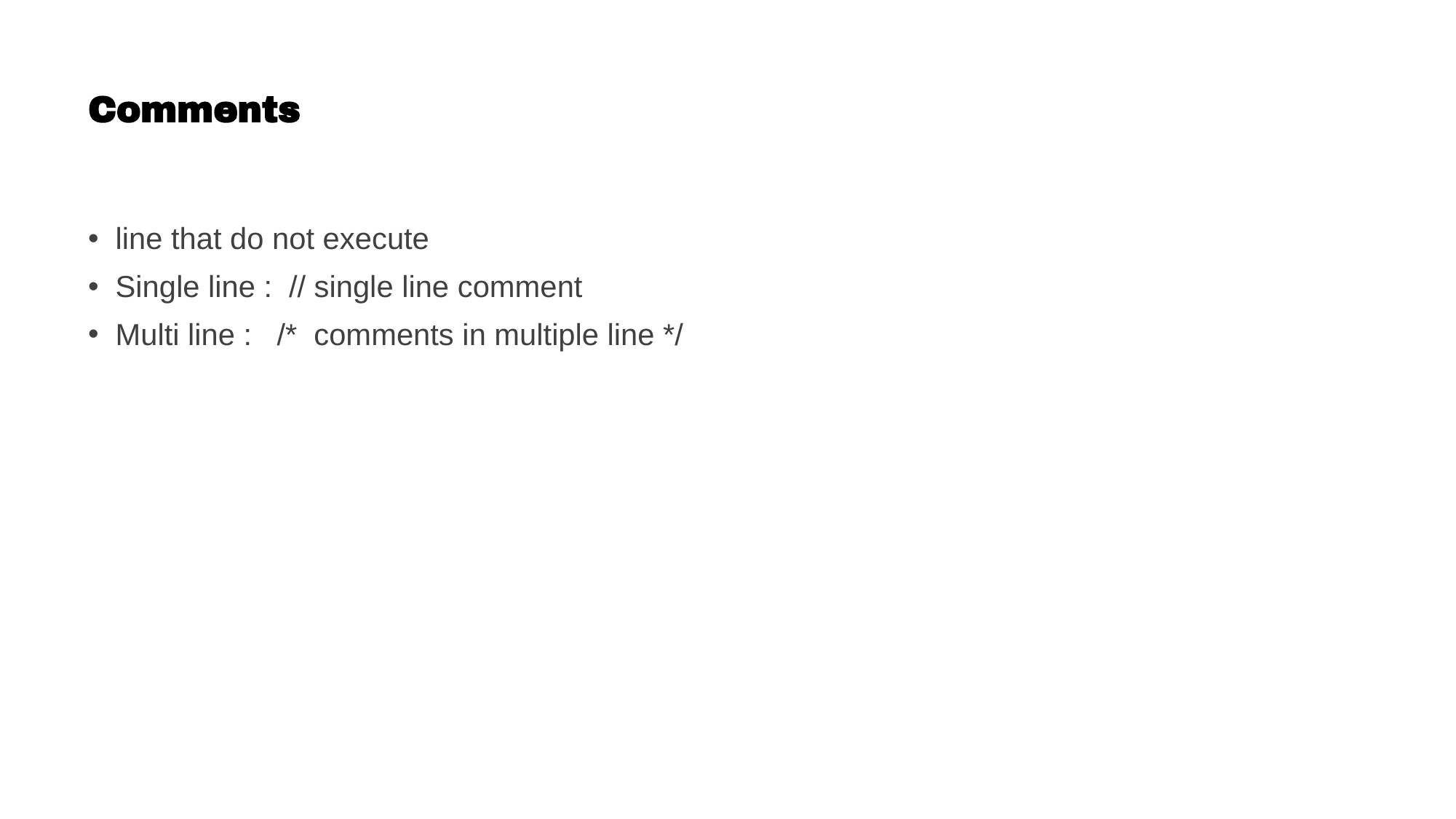

# Comments
line that do not execute
Single line :  // single line comment
Multi line :   /*  comments in multiple line */